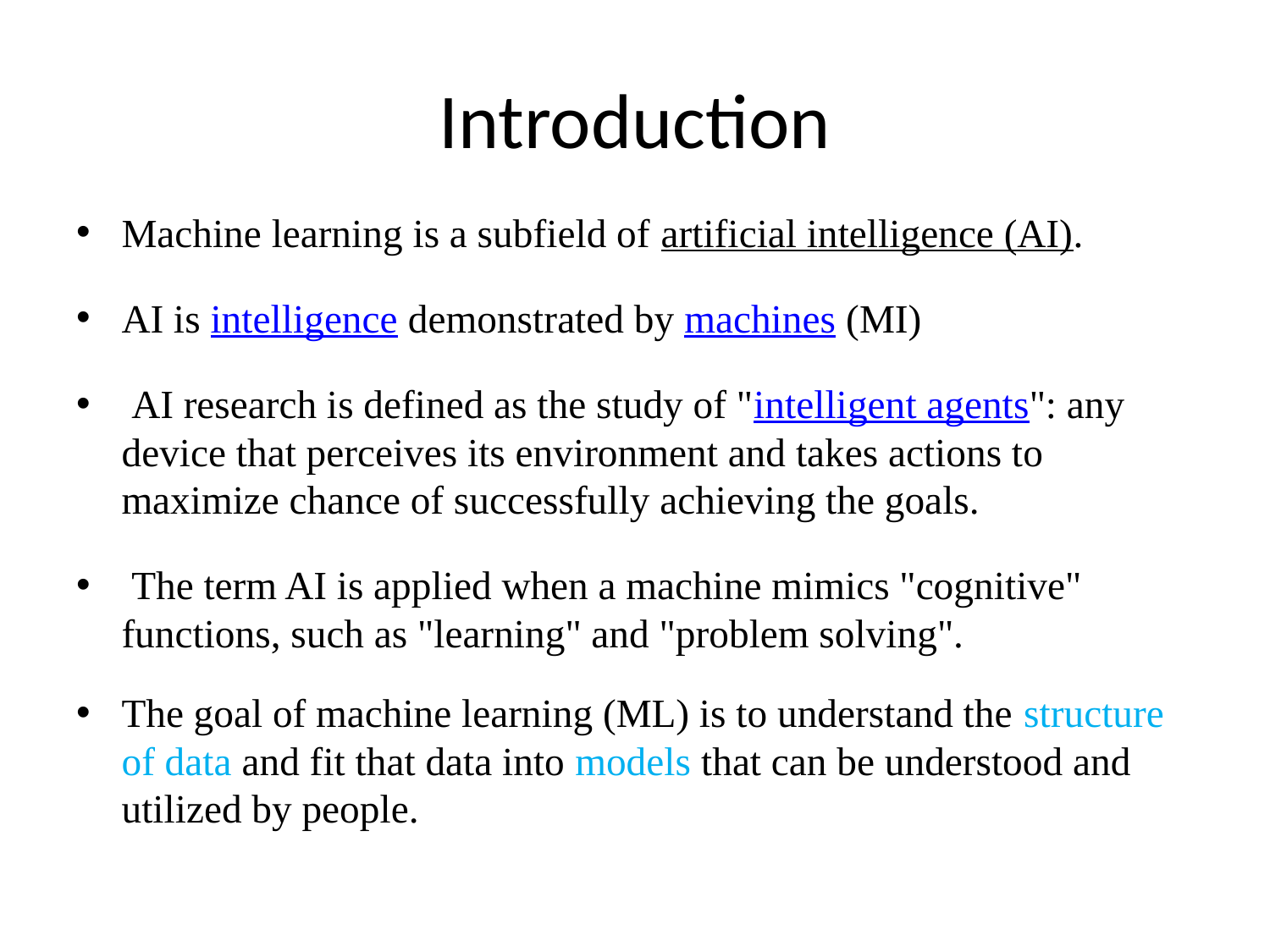

# Introduction
Machine learning is a subfield of artificial intelligence (AI).

AI is intelligence demonstrated by machines (MI)

 AI research is defined as the study of "intelligent agents": any device that perceives its environment and takes actions to maximize chance of successfully achieving the goals.

 The term AI is applied when a machine mimics "cognitive" functions, such as "learning" and "problem solving".

The goal of machine learning (ML) is to understand the structure of data and fit that data into models that can be understood and utilized by people.